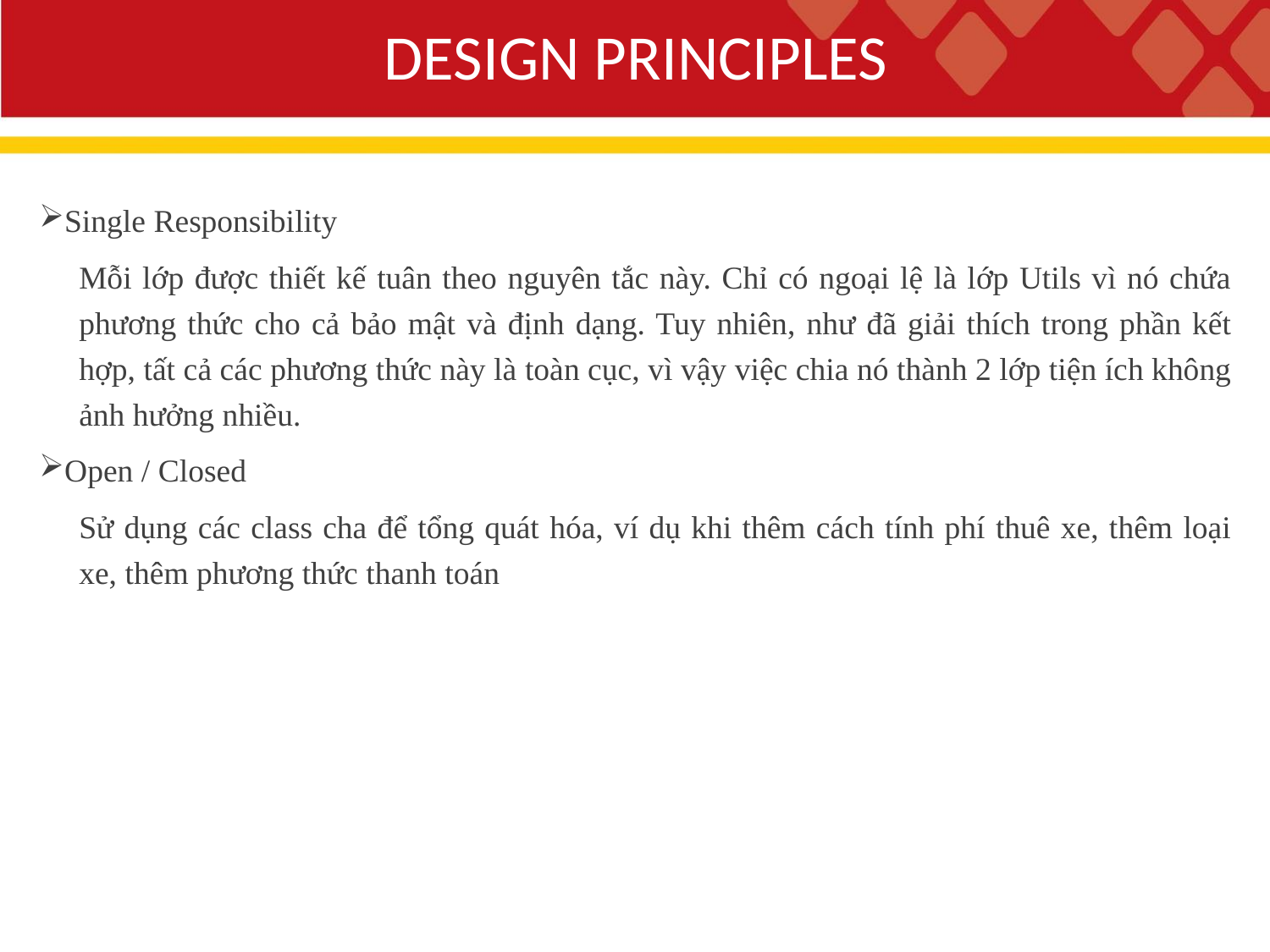

# DESIGN PRINCIPLES
Single Responsibility
Mỗi lớp được thiết kế tuân theo nguyên tắc này. Chỉ có ngoại lệ là lớp Utils vì nó chứa phương thức cho cả bảo mật và định dạng. Tuy nhiên, như đã giải thích trong phần kết hợp, tất cả các phương thức này là toàn cục, vì vậy việc chia nó thành 2 lớp tiện ích không ảnh hưởng nhiều.
Open / Closed
Sử dụng các class cha để tổng quát hóa, ví dụ khi thêm cách tính phí thuê xe, thêm loại xe, thêm phương thức thanh toán